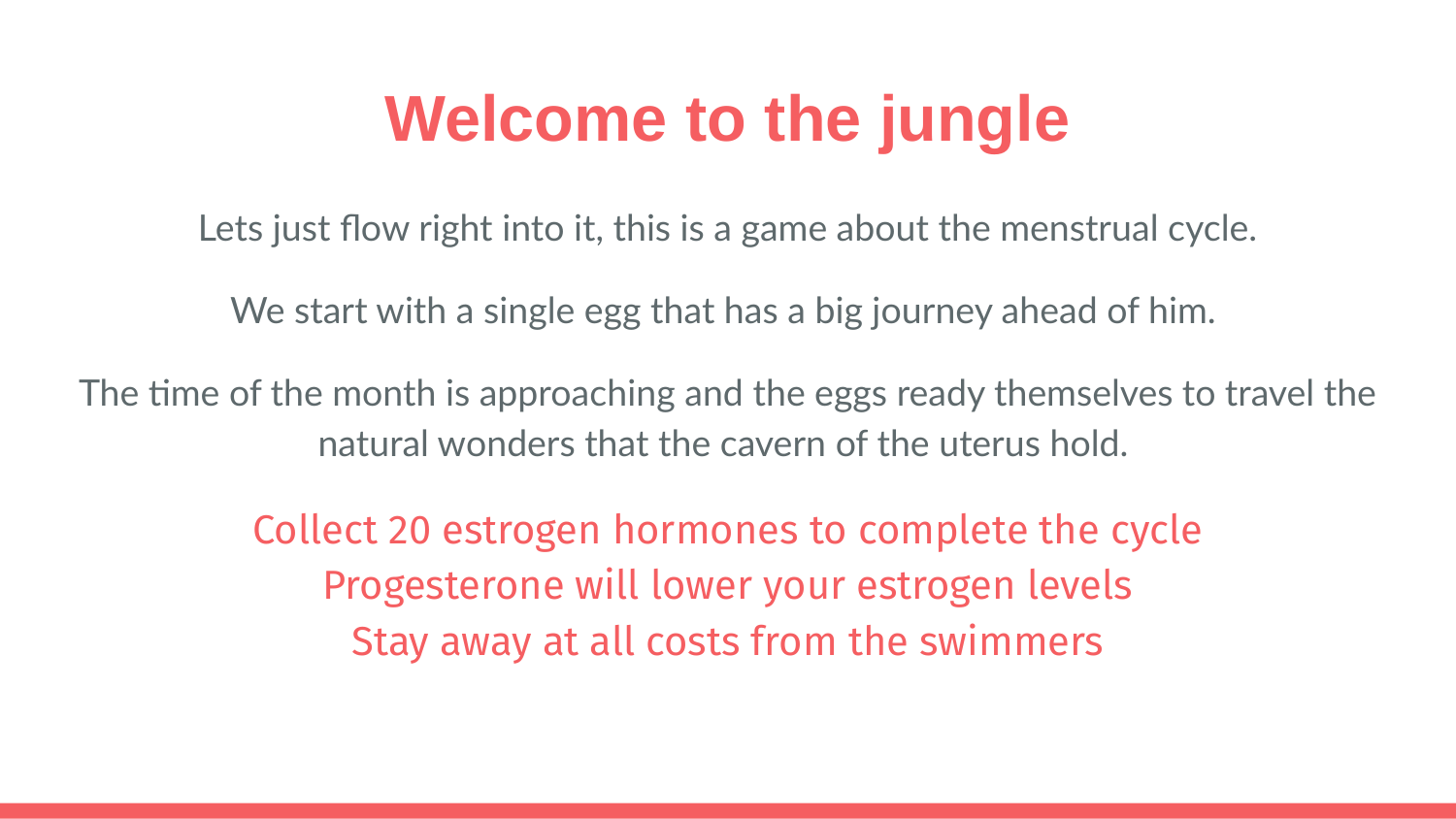

# Welcome to the jungle
Lets just flow right into it, this is a game about the menstrual cycle.
We start with a single egg that has a big journey ahead of him.
The time of the month is approaching and the eggs ready themselves to travel the natural wonders that the cavern of the uterus hold.
Collect 20 estrogen hormones to complete the cycle
Progesterone will lower your estrogen levels
Stay away at all costs from the swimmers